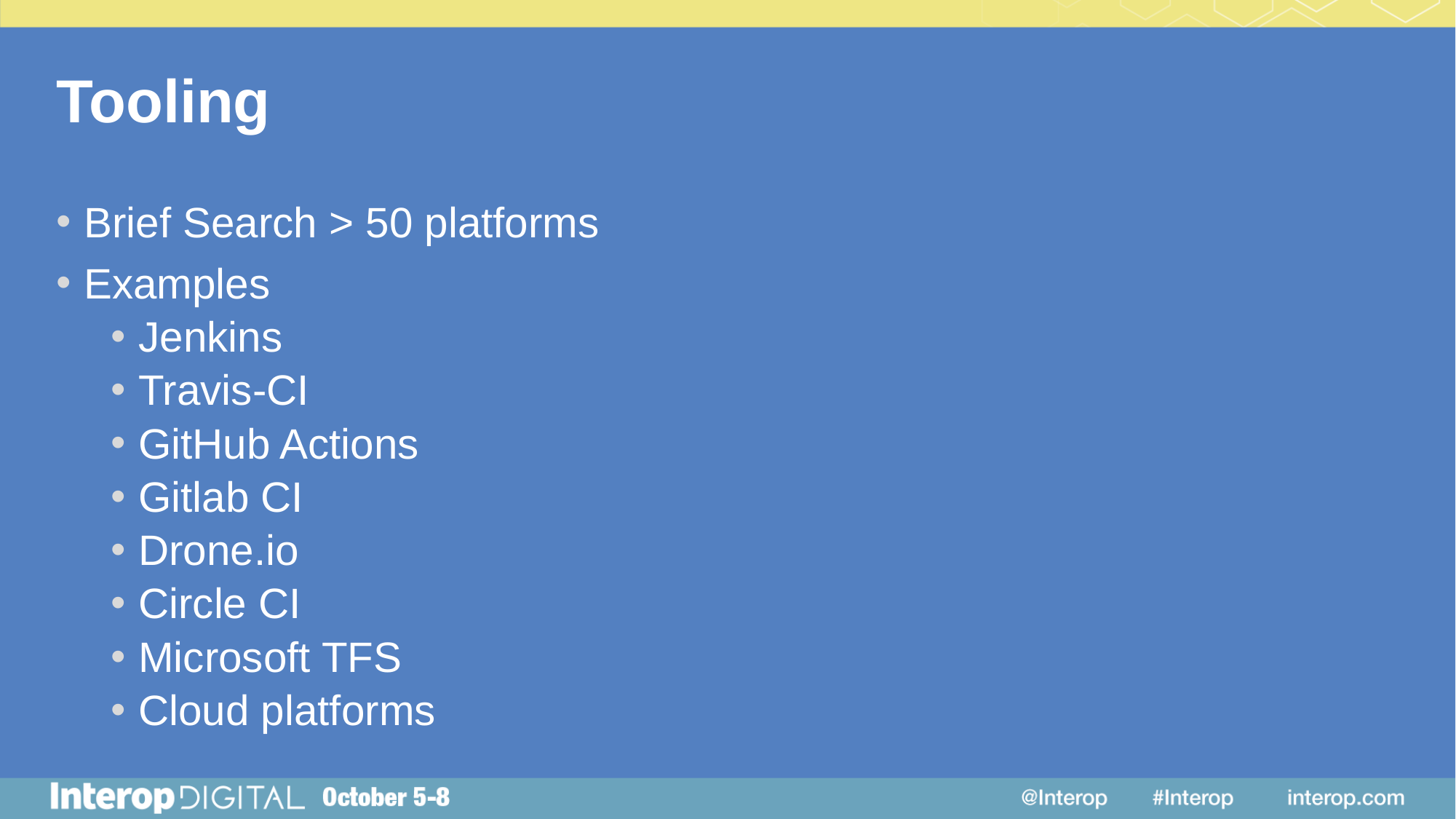

# Tooling
Brief Search > 50 platforms
Examples
Jenkins
Travis-CI
GitHub Actions
Gitlab CI
Drone.io
Circle CI
Microsoft TFS
Cloud platforms